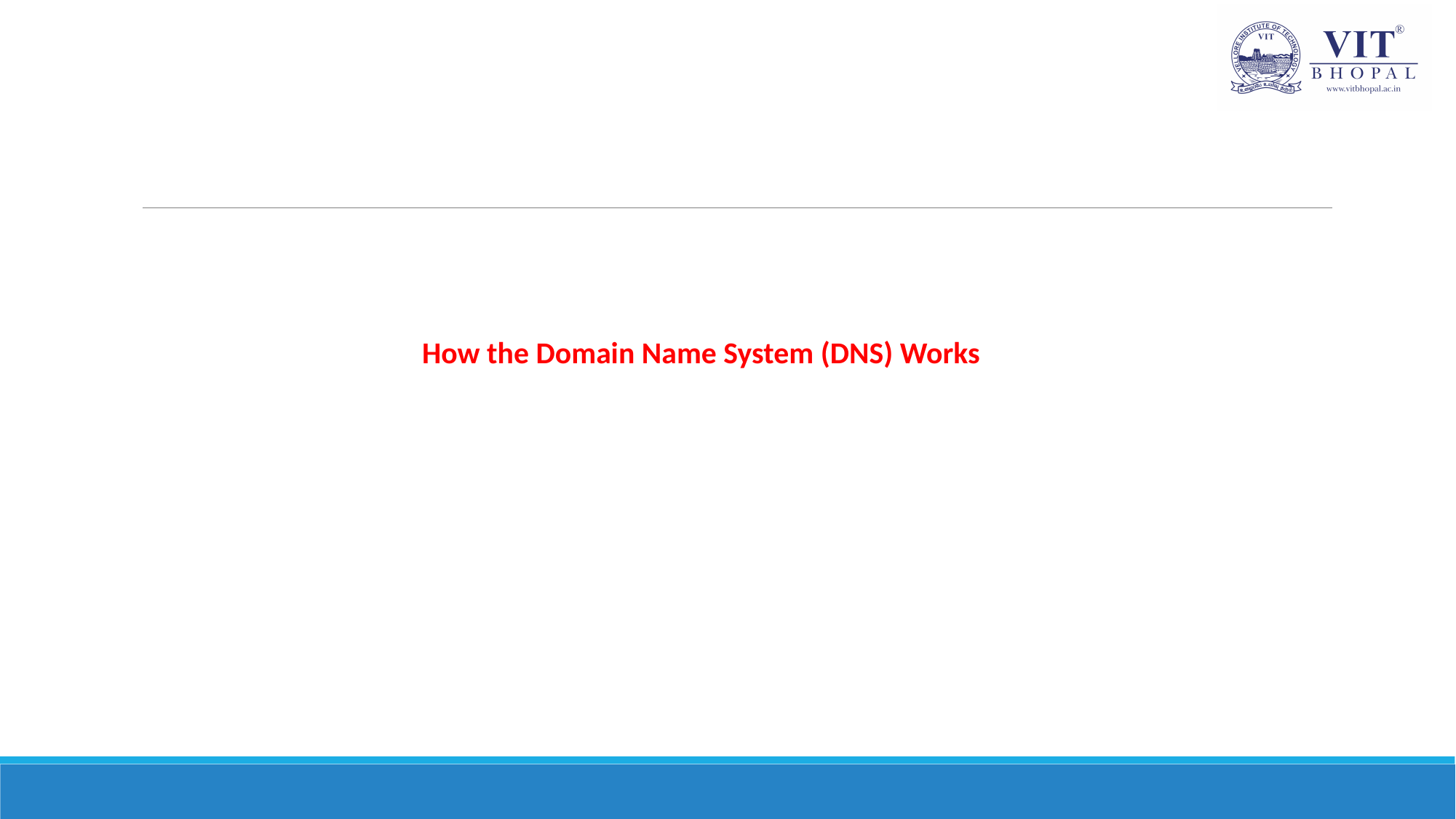

#
How the Domain Name System (DNS) Works